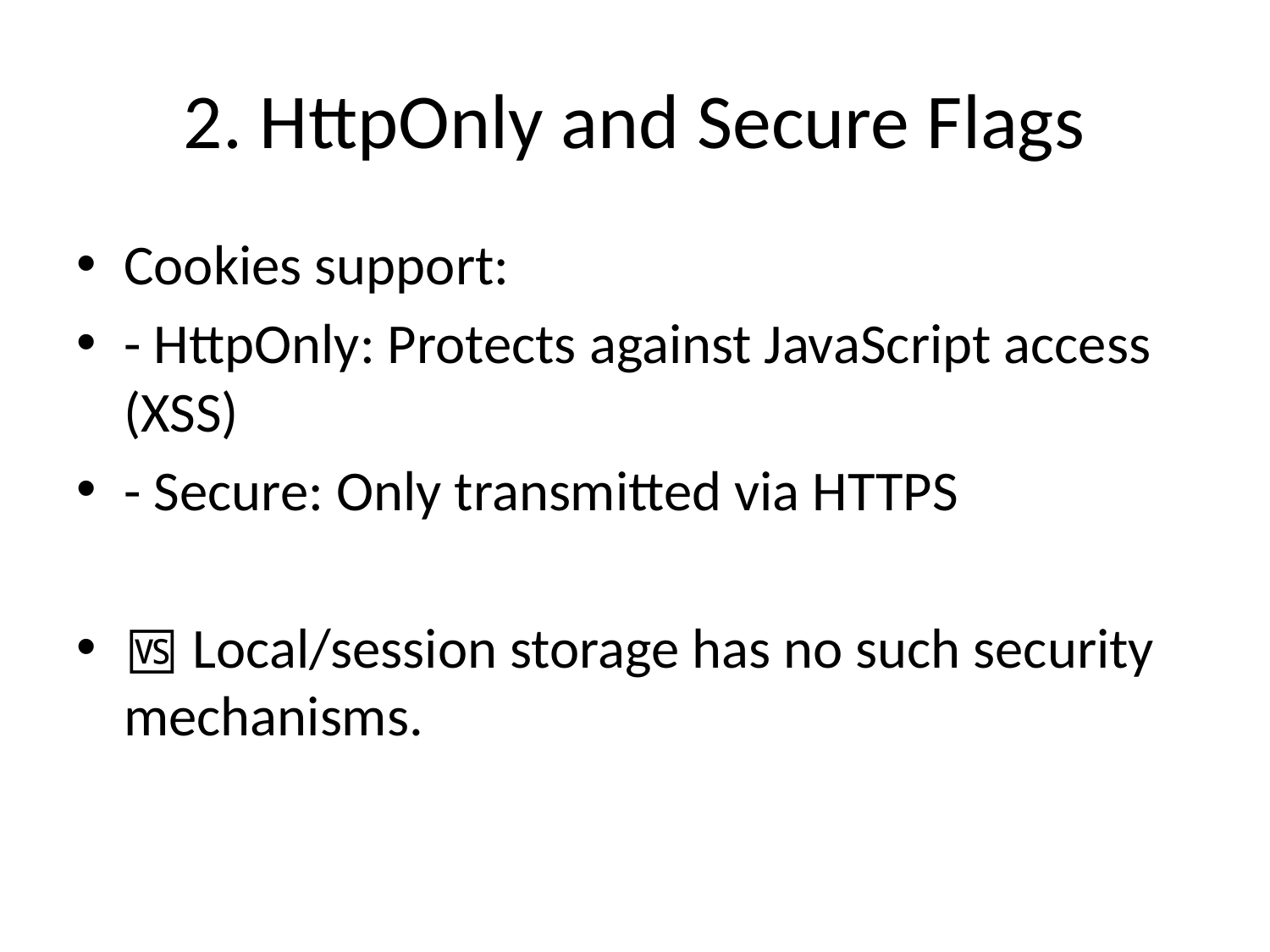

# 2. HttpOnly and Secure Flags
Cookies support:
- HttpOnly: Protects against JavaScript access (XSS)
- Secure: Only transmitted via HTTPS

🆚 Local/session storage has no such security mechanisms.